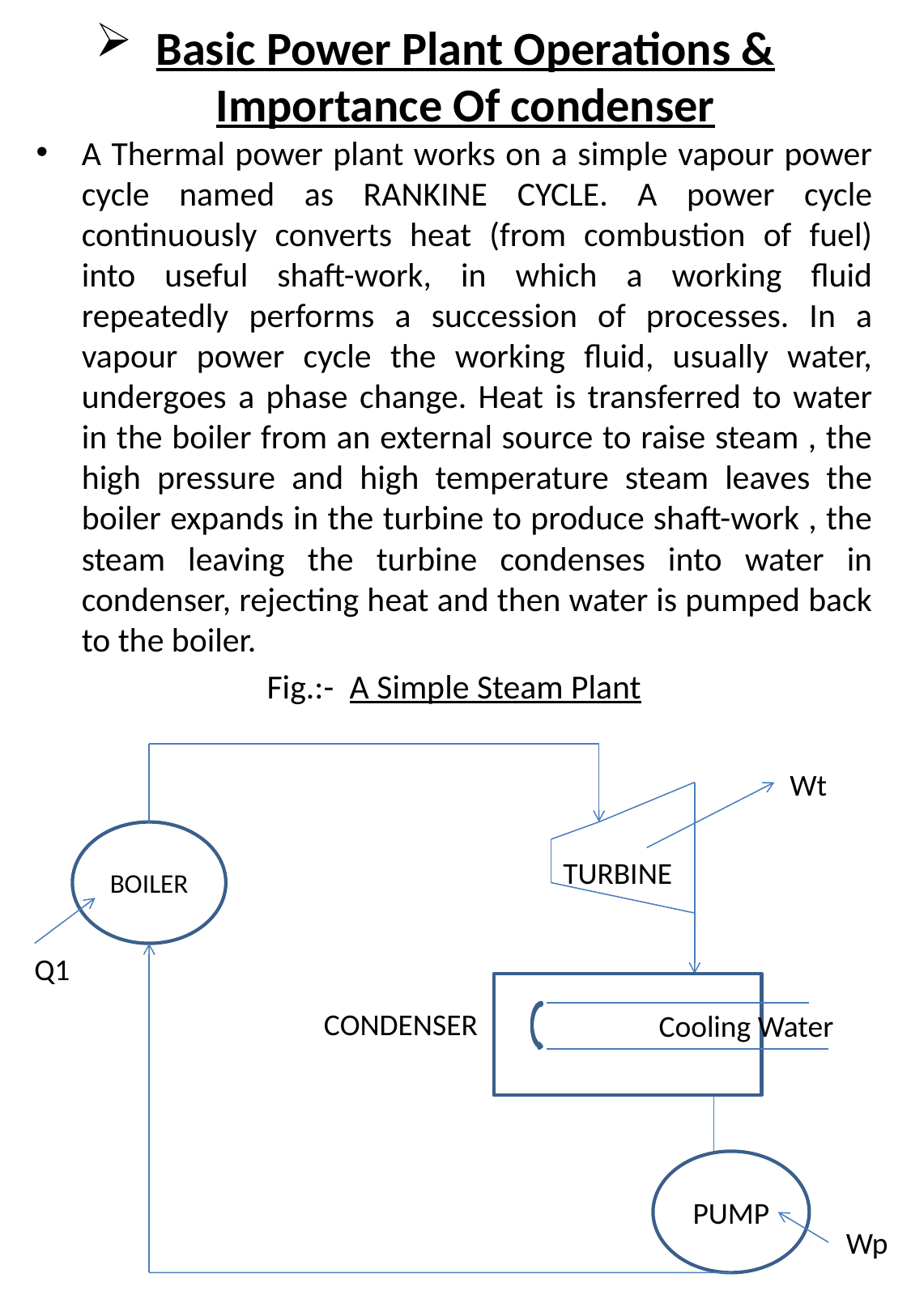

# Basic Power Plant Operations & Importance Of condenser
A Thermal power plant works on a simple vapour power cycle named as RANKINE CYCLE. A power cycle continuously converts heat (from combustion of fuel) into useful shaft-work, in which a working fluid repeatedly performs a succession of processes. In a vapour power cycle the working fluid, usually water, undergoes a phase change. Heat is transferred to water in the boiler from an external source to raise steam , the high pressure and high temperature steam leaves the boiler expands in the turbine to produce shaft-work , the steam leaving the turbine condenses into water in condenser, rejecting heat and then water is pumped back to the boiler.
                              Fig.:-  A Simple Steam Plant

Wt
BOILER
TURBINE
Q1

CONDENSER
Cooling Water

PUMP
Wp